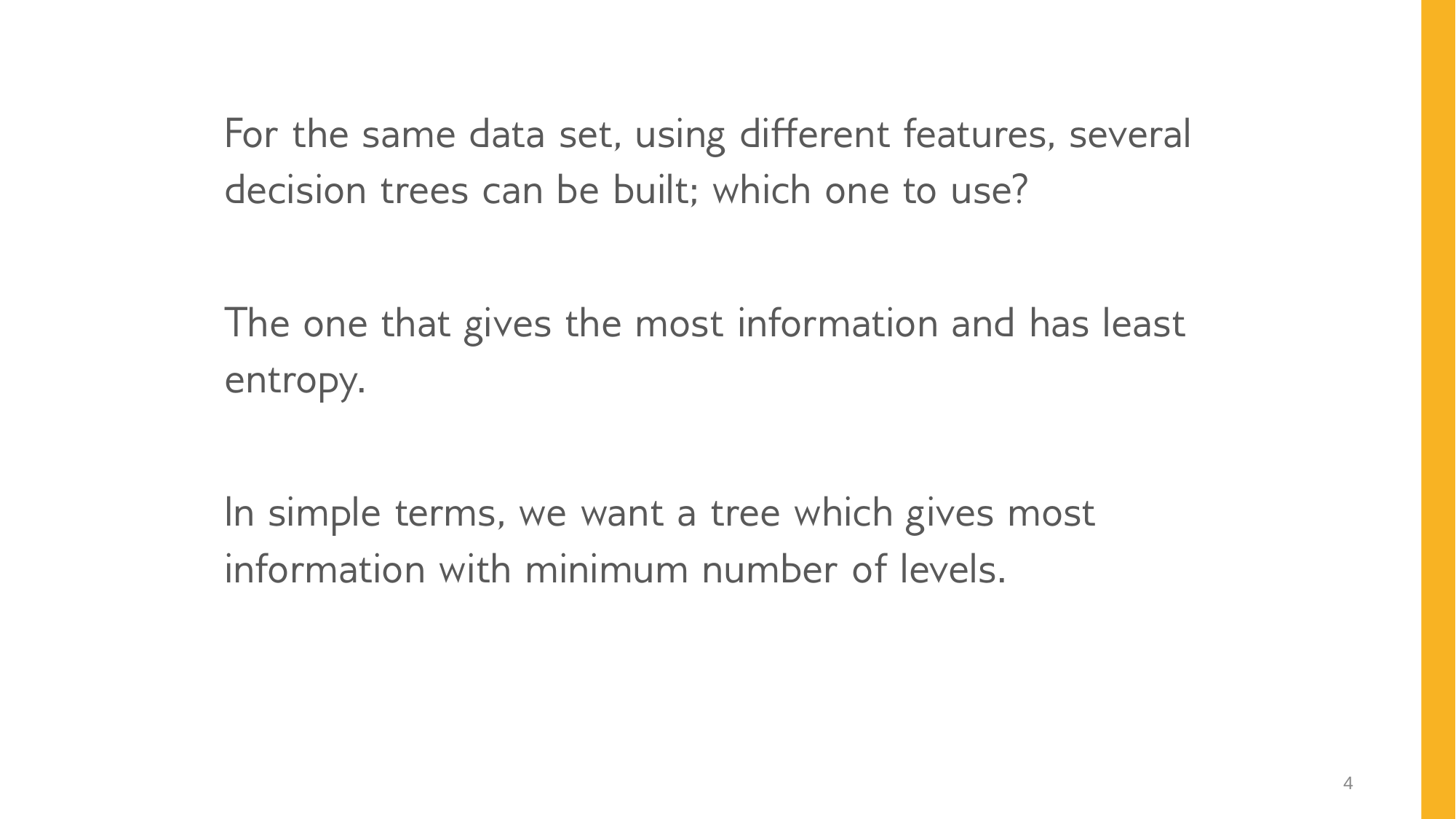

For the same data set, using different features, several decision trees can be built; which one to use?

The one that gives the most information and has least entropy.

In simple terms, we want a tree which gives most information with minimum number of levels.

4